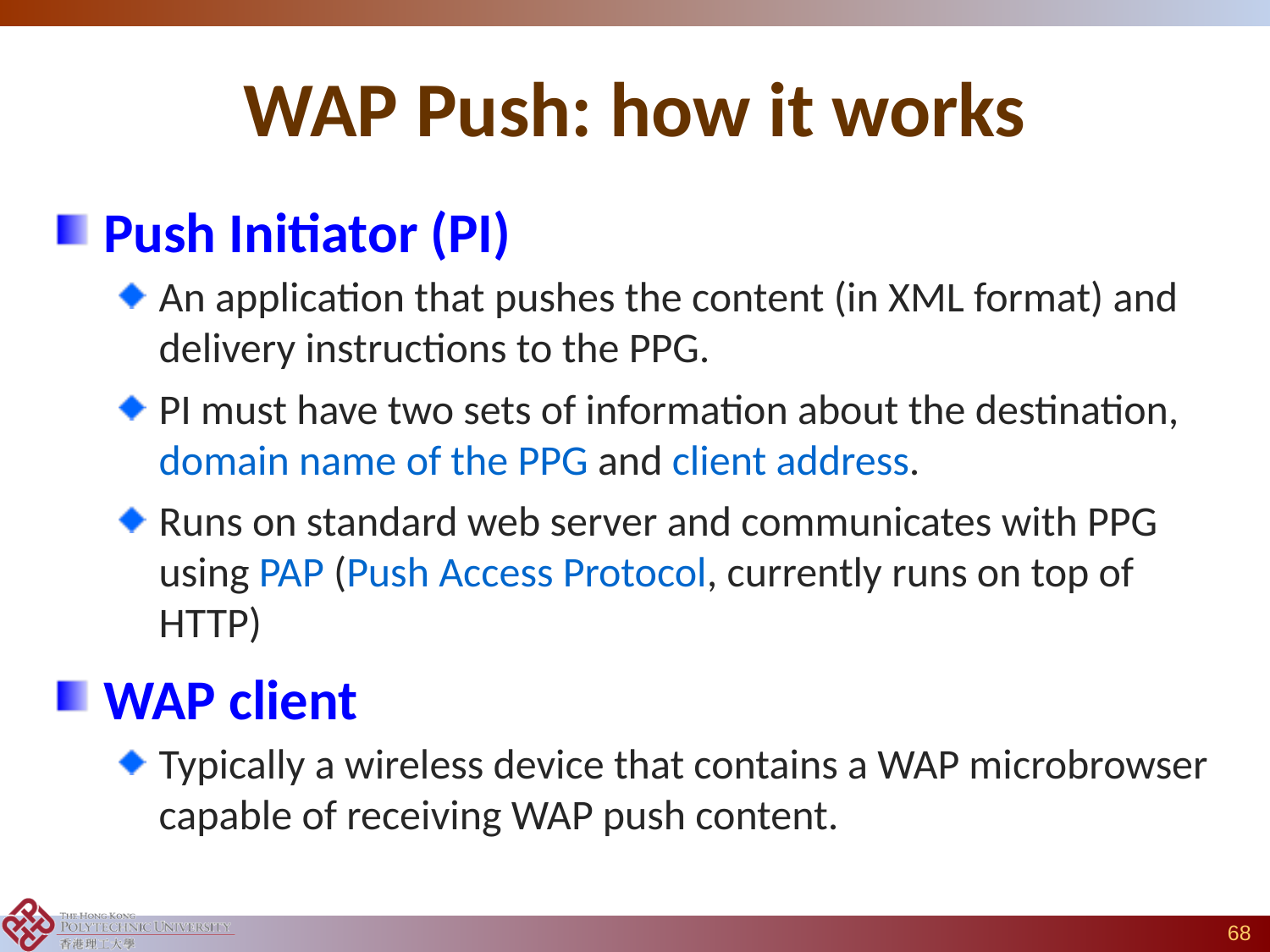

# WAP Push: how it works
Push Initiator (PI)
An application that pushes the content (in XML format) and delivery instructions to the PPG.
PI must have two sets of information about the destination, domain name of the PPG and client address.
Runs on standard web server and communicates with PPG using PAP (Push Access Protocol, currently runs on top of HTTP)
WAP client
Typically a wireless device that contains a WAP microbrowser capable of receiving WAP push content.